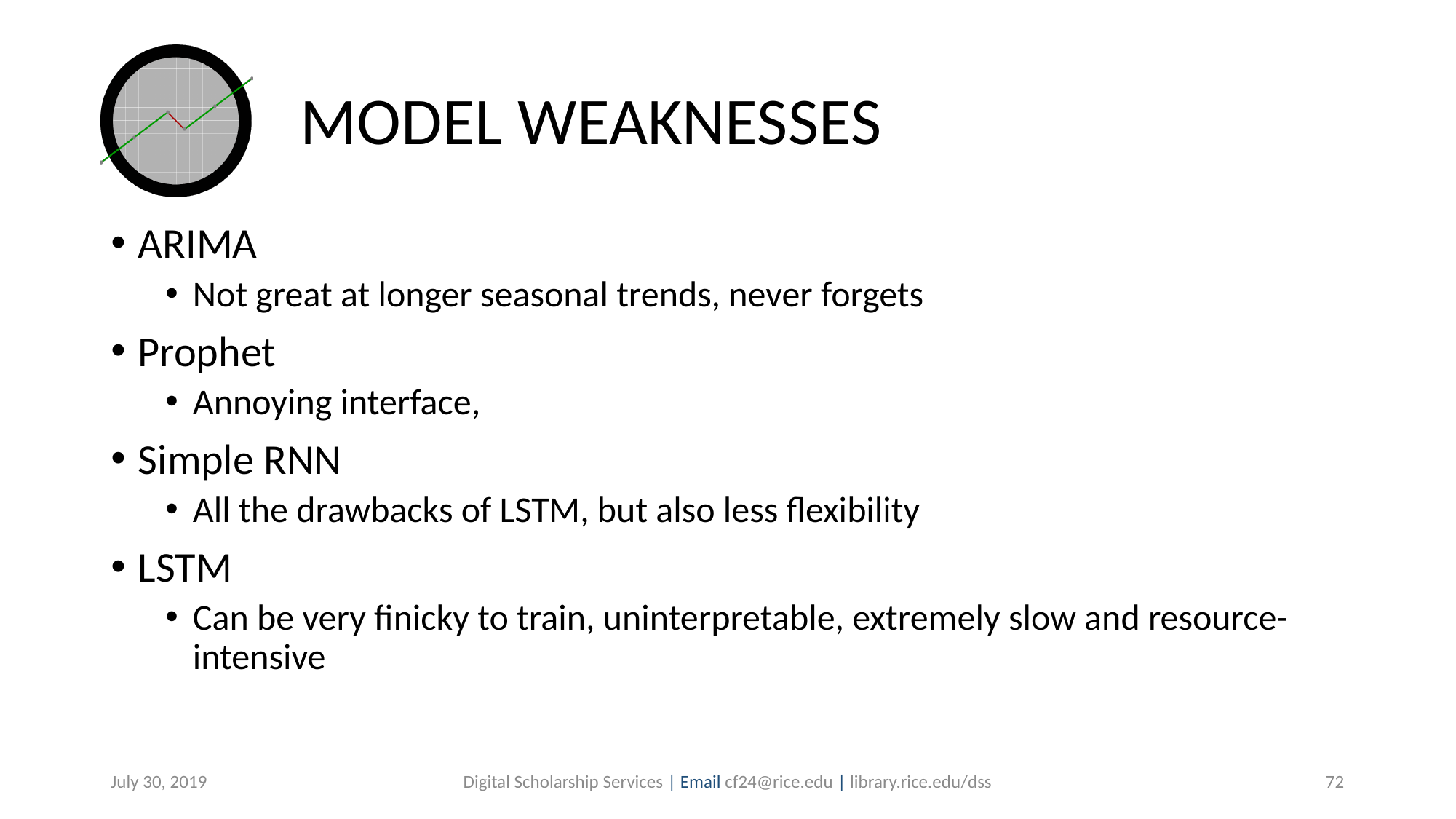

# MODEL WEAKNESSES
ARIMA
Not great at longer seasonal trends, never forgets
Prophet
Annoying interface,
Simple RNN
All the drawbacks of LSTM, but also less flexibility
LSTM
Can be very finicky to train, uninterpretable, extremely slow and resource-intensive
July 30, 2019
Digital Scholarship Services | Email cf24@rice.edu | library.rice.edu/dss
72